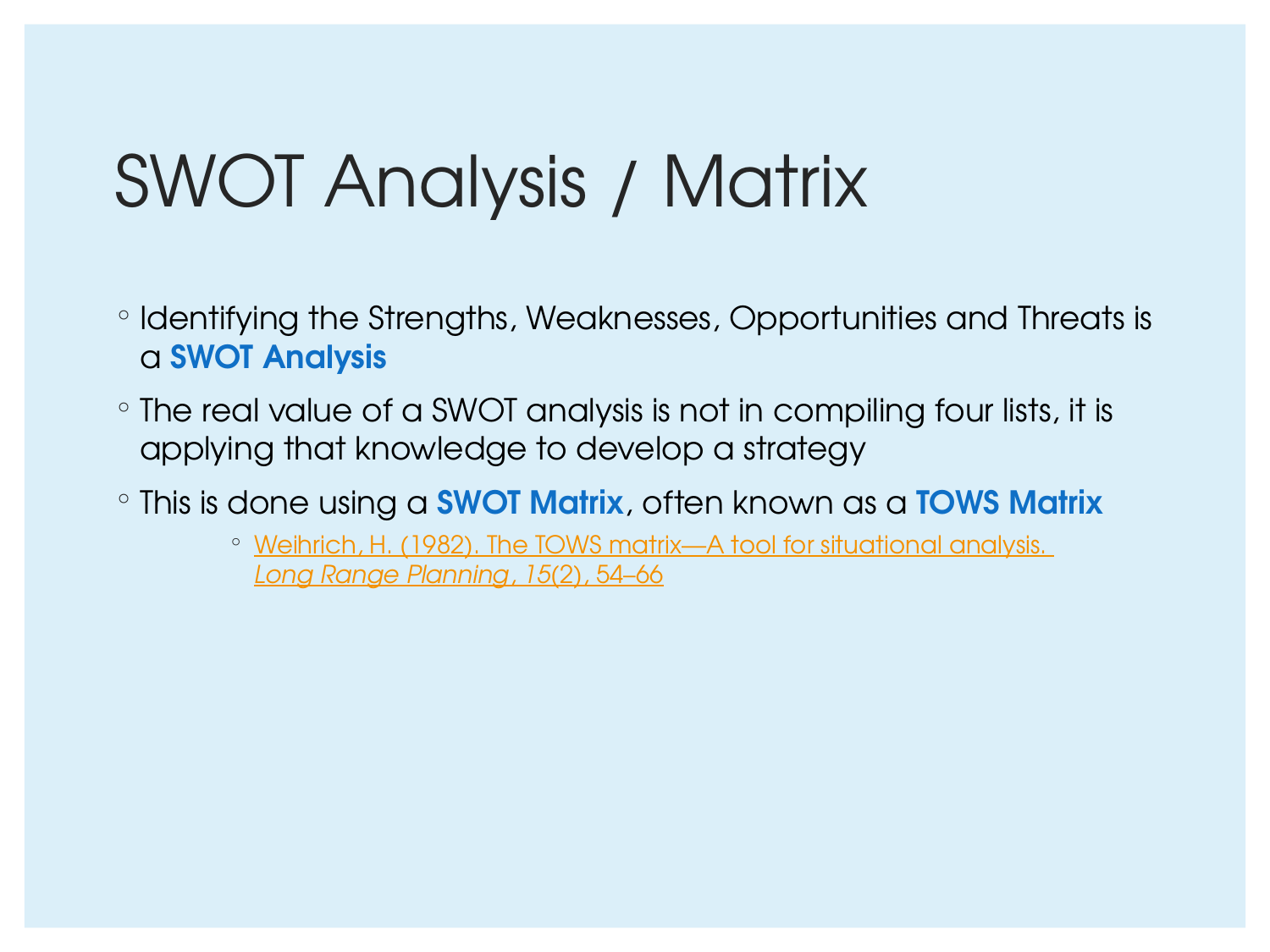

# SWOT Analysis / Matrix
Identifying the Strengths, Weaknesses, Opportunities and Threats is a SWOT Analysis
The real value of a SWOT analysis is not in compiling four lists, it is applying that knowledge to develop a strategy
This is done using a SWOT Matrix, often known as a TOWS Matrix
Weihrich, H. (1982). The TOWS matrix—A tool for situational analysis. Long Range Planning, 15(2), 54–66